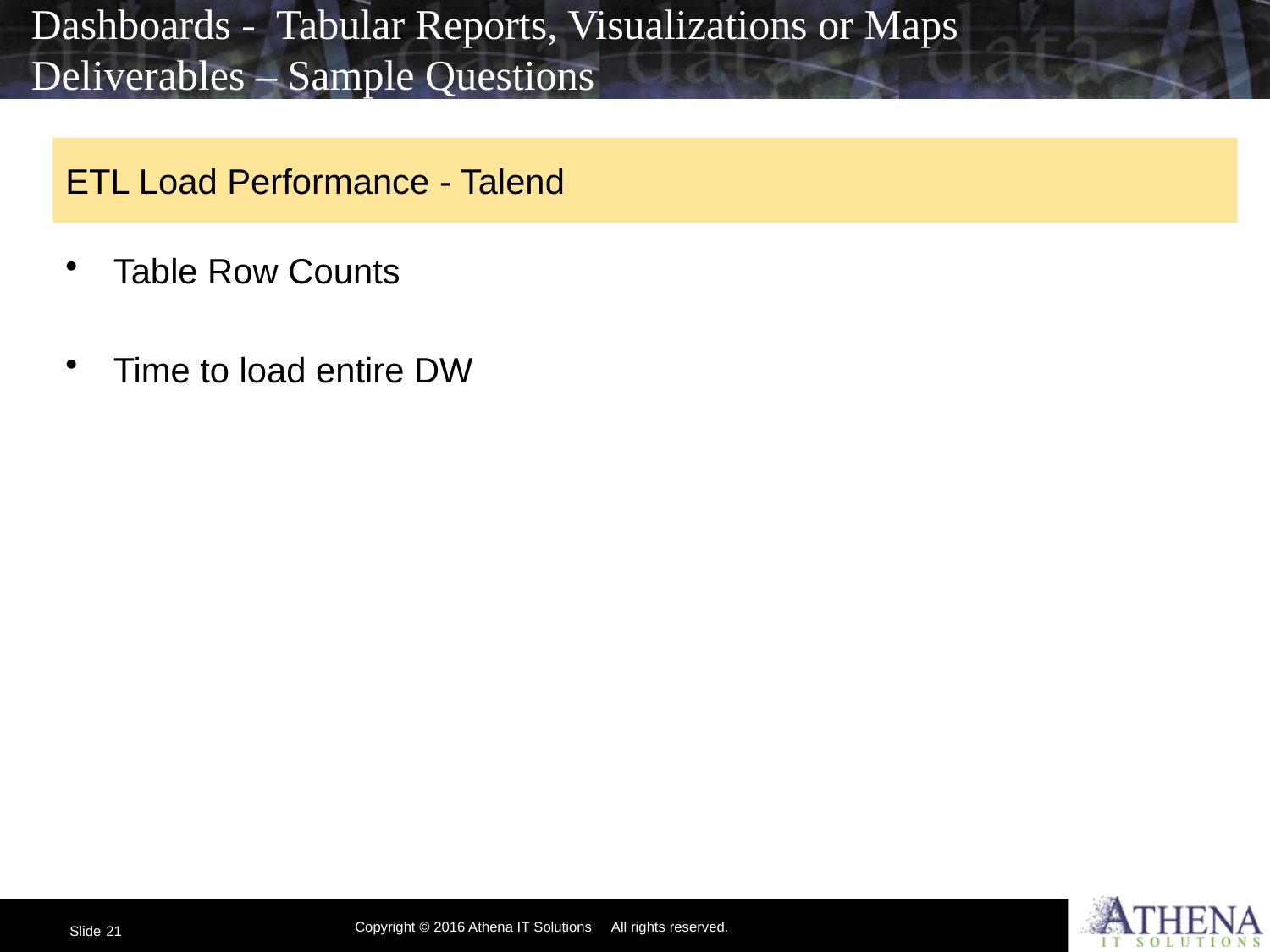

# Dashboards -  Tabular Reports, Visualizations or Maps Deliverables – Sample Questions
ETL Load Performance - Talend
Table Row Counts

Time to load entire DW